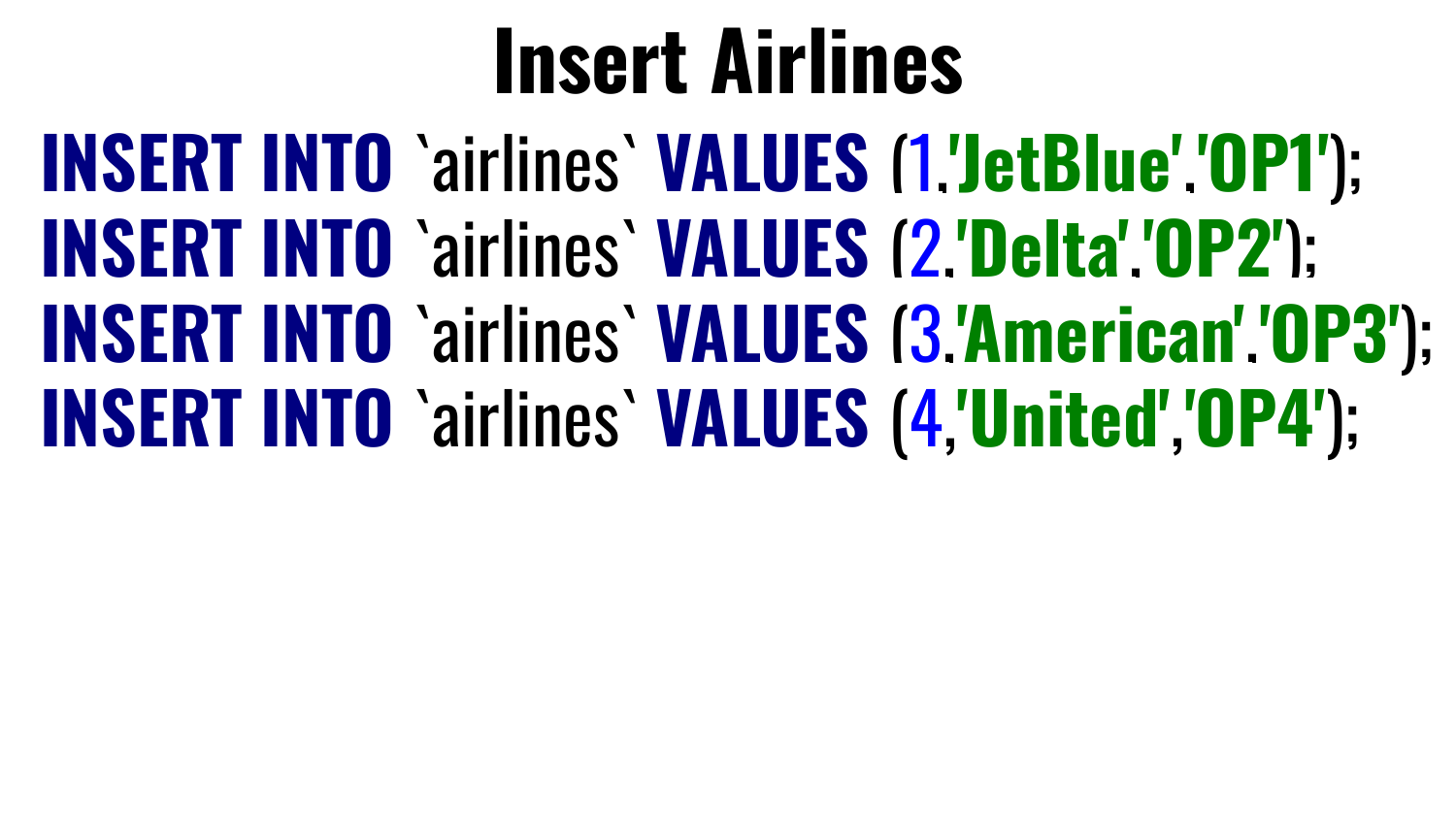

# Insert Airlines
INSERT INTO `airlines` VALUES (1,'JetBlue','OP1');
INSERT INTO `airlines` VALUES (2,'Delta','OP2');
INSERT INTO `airlines` VALUES (3,'American','OP3');
INSERT INTO `airlines` VALUES (4,'United','OP4');